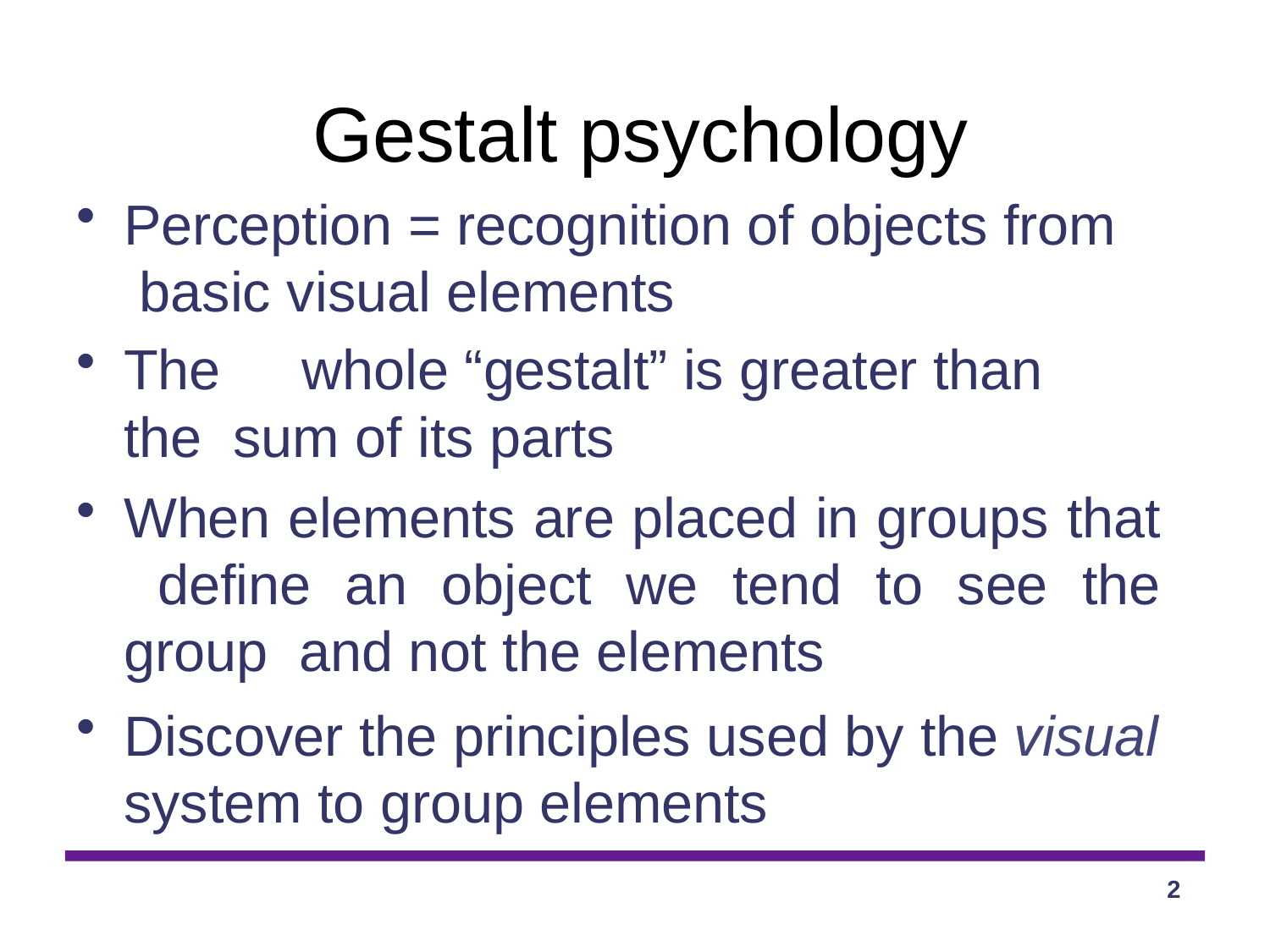

# Gestalt psychology
Perception = recognition of objects from  basic visual elements
The	whole “gestalt” is greater than the  sum of its parts
When elements are placed in groups that  define an object we tend to see the group  and not the elements
Discover the principles used by the visual
system to group elements
2